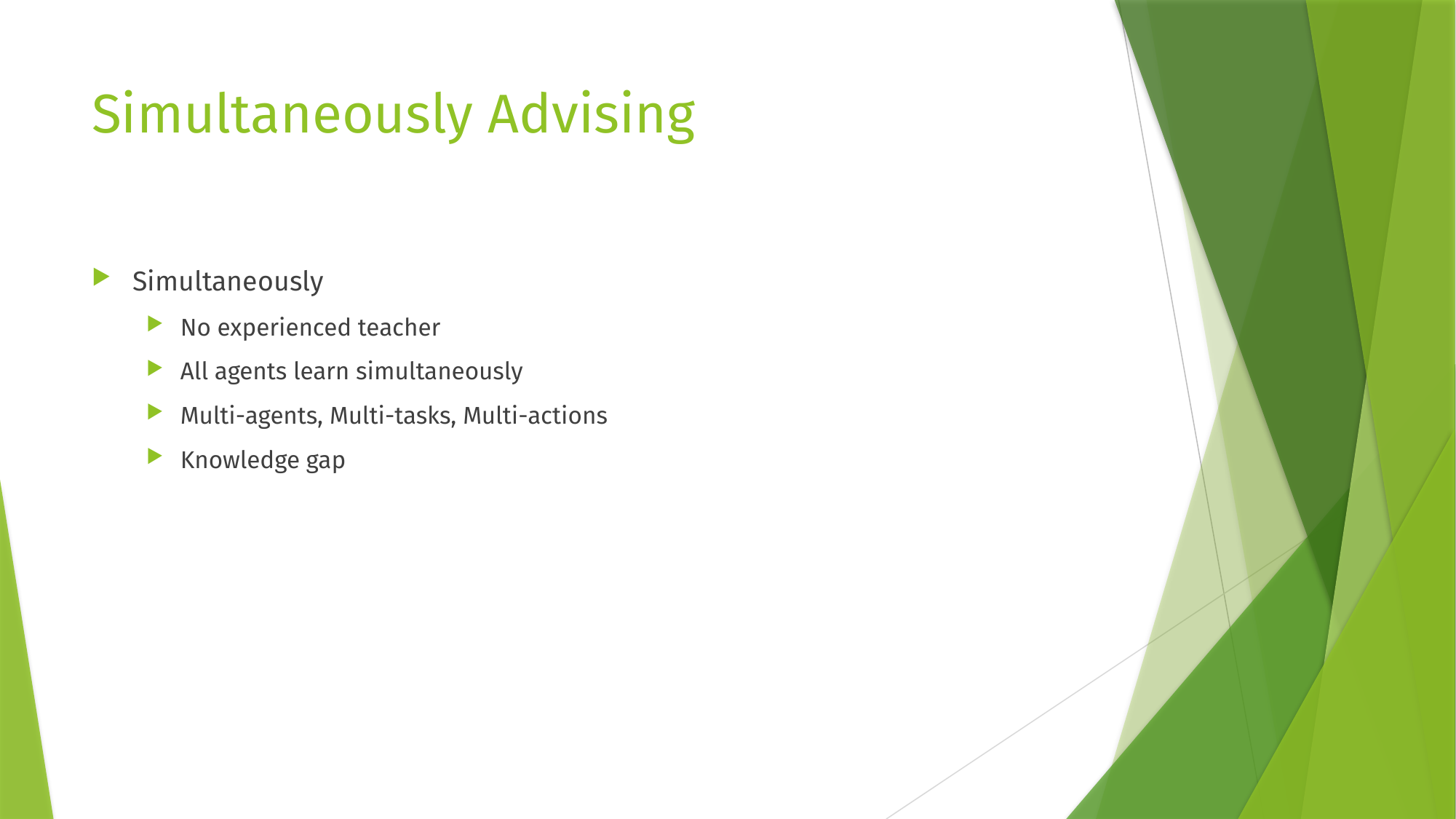

# Simultaneously Advising
Simultaneously
No experienced teacher
All agents learn simultaneously
Multi-agents, Multi-tasks, Multi-actions
Knowledge gap